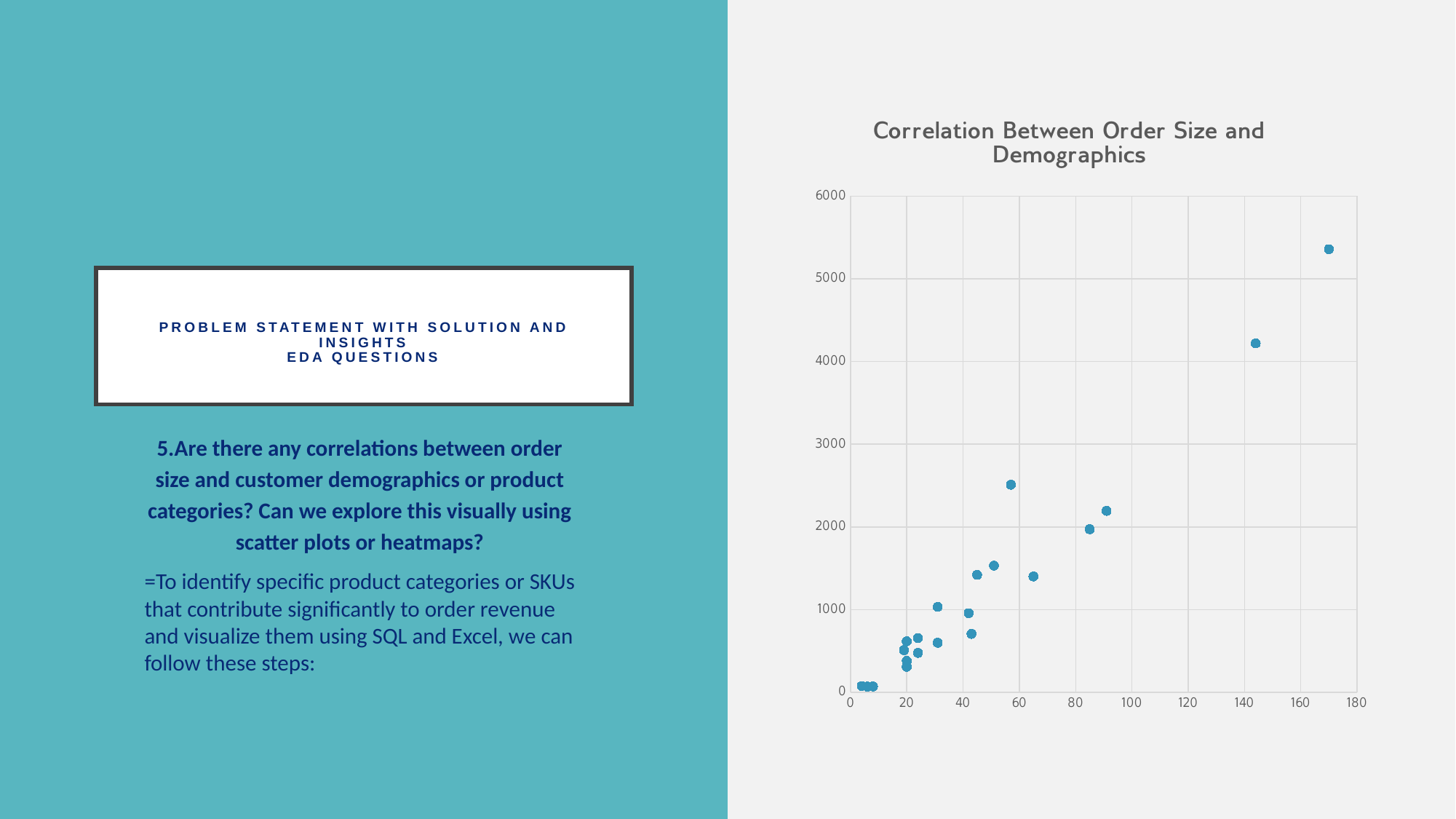

### Chart: Correlation Between Order Size and Demographics

| Category |  |
|---|---|
# Problem Statement with Solution and Insights
EDA Questions
5.Are there any correlations between order size and customer demographics or product categories? Can we explore this visually using scatter plots or heatmaps?
=To identify specific product categories or SKUs that contribute significantly to order revenue and visualize them using SQL and Excel, we can follow these steps: